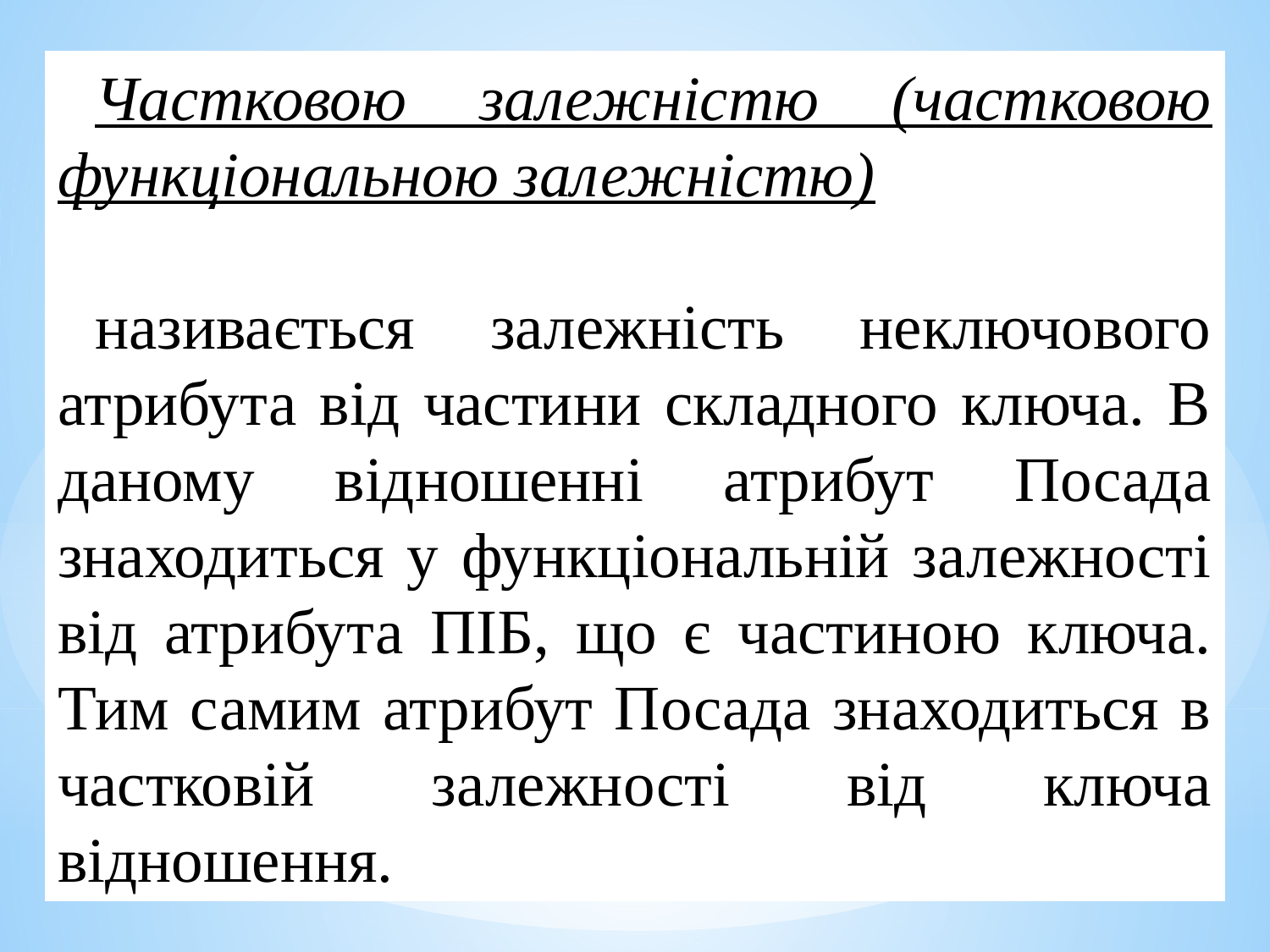

Частковою залежністю (частковою функціональною залежністю)

називається залежність неключового атрибута від частини складного ключа. В даному відношенні атрибут Посада знаходиться у функціональній залежності від атрибута ПІБ, що є частиною ключа. Тим самим атрибут Посада знаходиться в частковій залежності від ключа відношення.